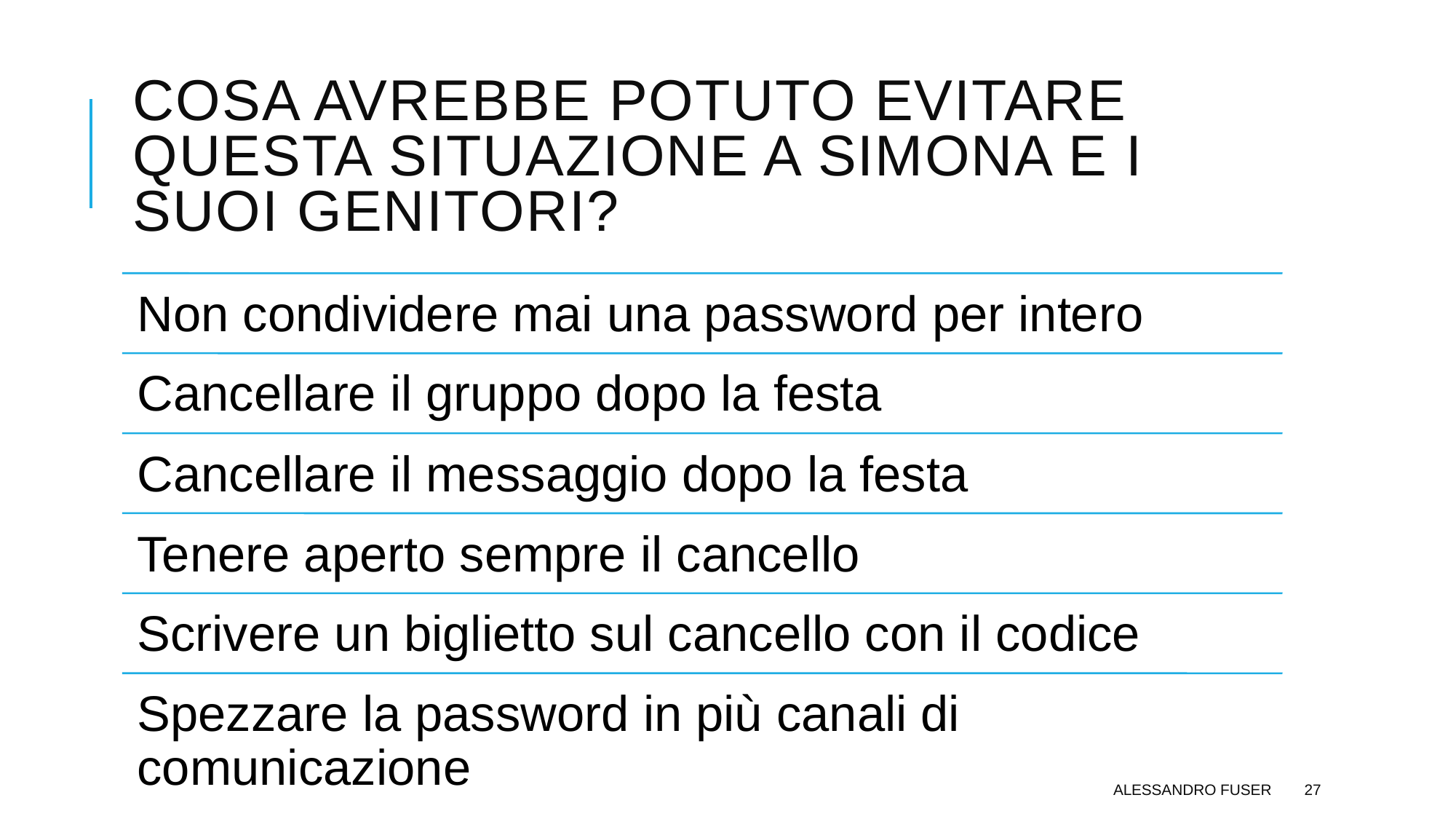

# Cosa avrebbe potuto evitare questa situazione a Simona e i suoi genitori?
Non condividere mai una password per intero
Cancellare il gruppo dopo la festa
Cancellare il messaggio dopo la festa
Tenere aperto sempre il cancello
Scrivere un biglietto sul cancello con il codice
Spezzare la password in più canali di comunicazione
Alessandro Fuser
27